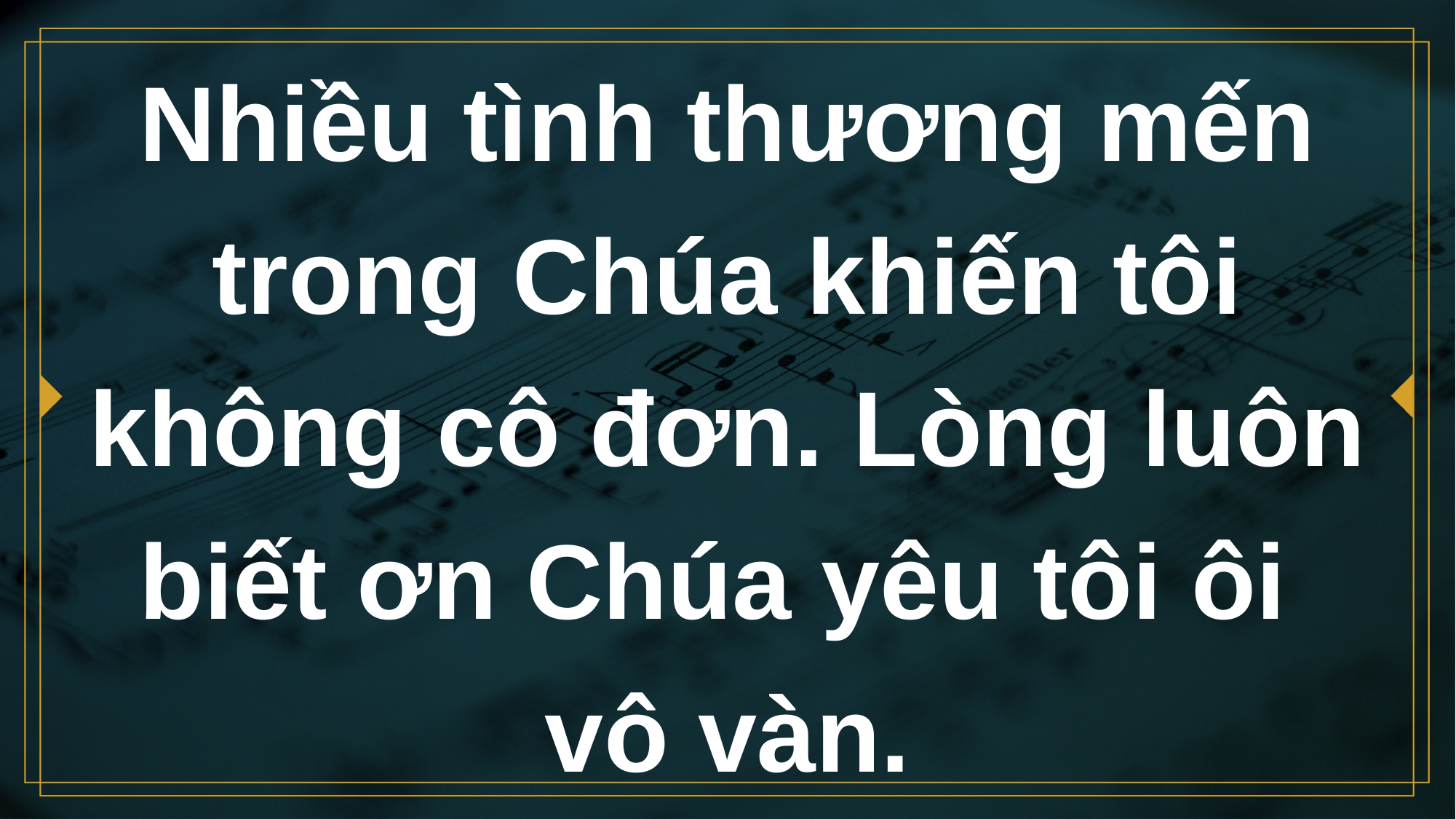

# Nhiều tình thương mến trong Chúa khiến tôi không cô đơn. Lòng luôn biết ơn Chúa yêu tôi ôi vô vàn.